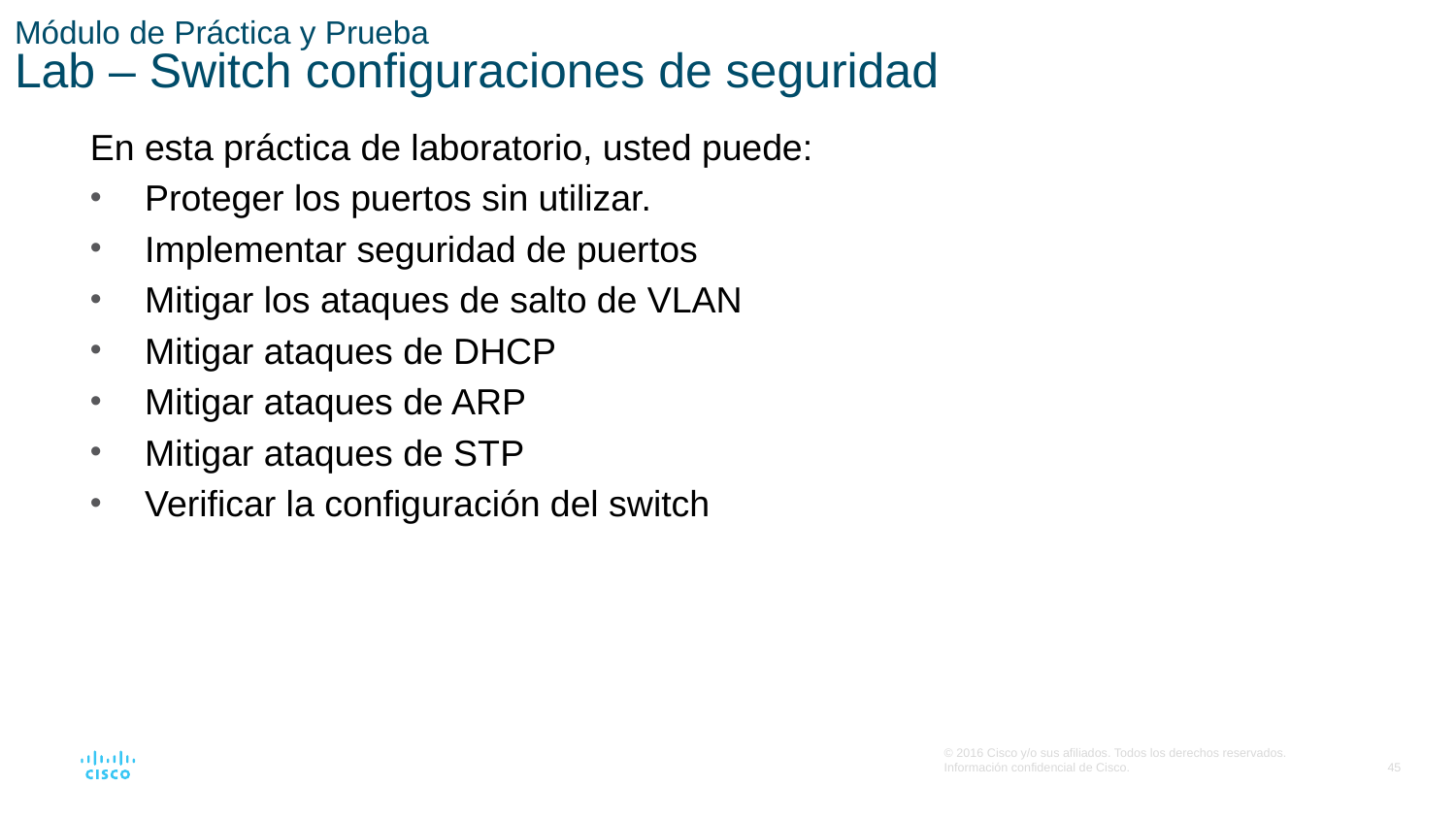

# Módulo de Práctica y Prueba Lab – Switch configuraciones de seguridad
En esta práctica de laboratorio, usted puede:
Proteger los puertos sin utilizar.
Implementar seguridad de puertos
Mitigar los ataques de salto de VLAN
Mitigar ataques de DHCP
Mitigar ataques de ARP
Mitigar ataques de STP
Verificar la configuración del switch